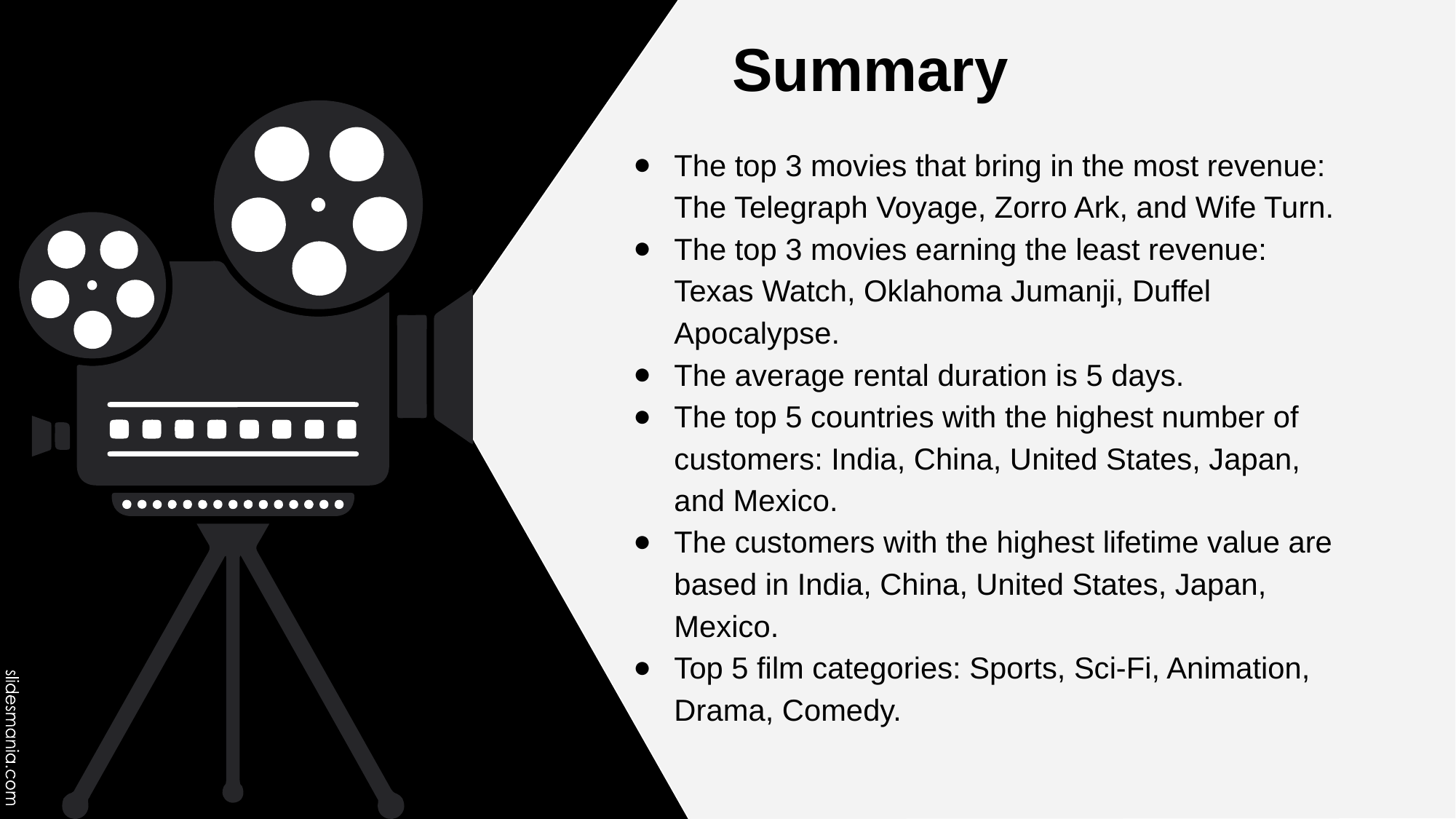

# Summary
The top 3 movies that bring in the most revenue: The Telegraph Voyage, Zorro Ark, and Wife Turn.
The top 3 movies earning the least revenue: Texas Watch, Oklahoma Jumanji, Duffel Apocalypse.
The average rental duration is 5 days.
The top 5 countries with the highest number of customers: India, China, United States, Japan, and Mexico.
The customers with the highest lifetime value are based in India, China, United States, Japan, Mexico.
Top 5 film categories: Sports, Sci-Fi, Animation, Drama, Comedy.